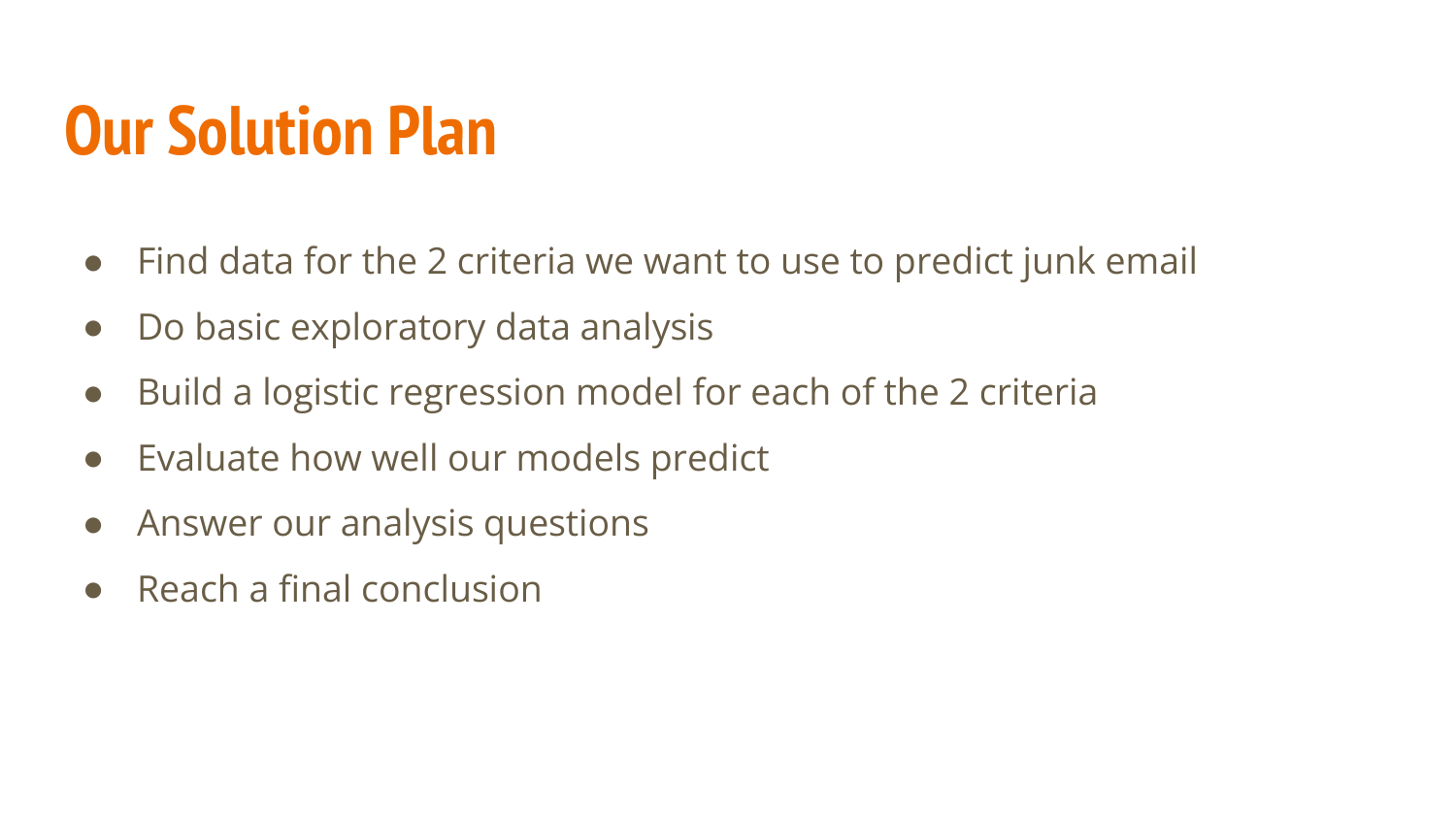

# Our Solution Plan
Find data for the 2 criteria we want to use to predict junk email
Do basic exploratory data analysis
Build a logistic regression model for each of the 2 criteria
Evaluate how well our models predict
Answer our analysis questions
Reach a final conclusion